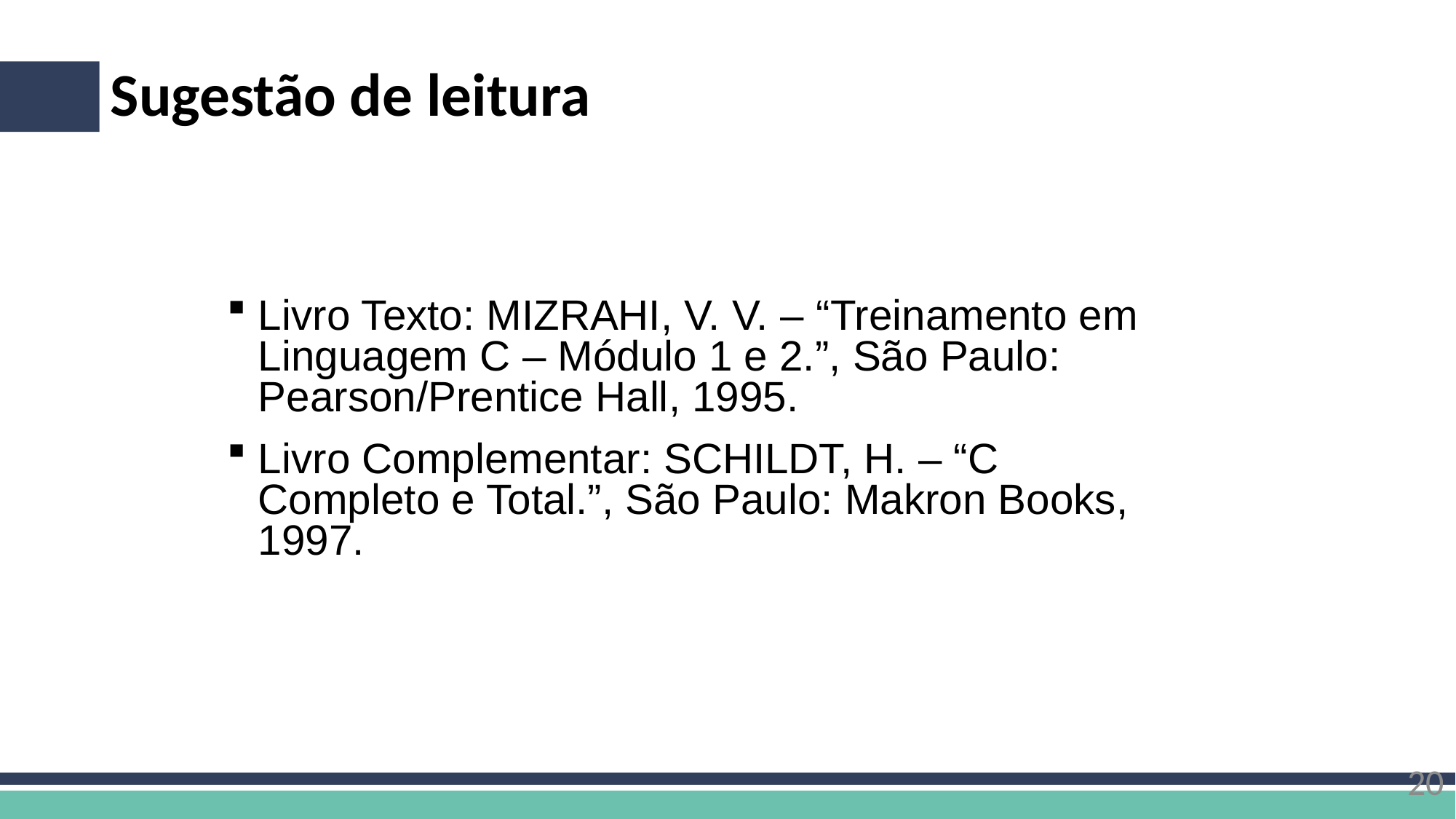

# Sugestão de leitura
Livro Texto: MIZRAHI, V. V. – “Treinamento em Linguagem C – Módulo 1 e 2.”, São Paulo: Pearson/Prentice Hall, 1995.
Livro Complementar: SCHILDT, H. – “C Completo e Total.”, São Paulo: Makron Books, 1997.
20